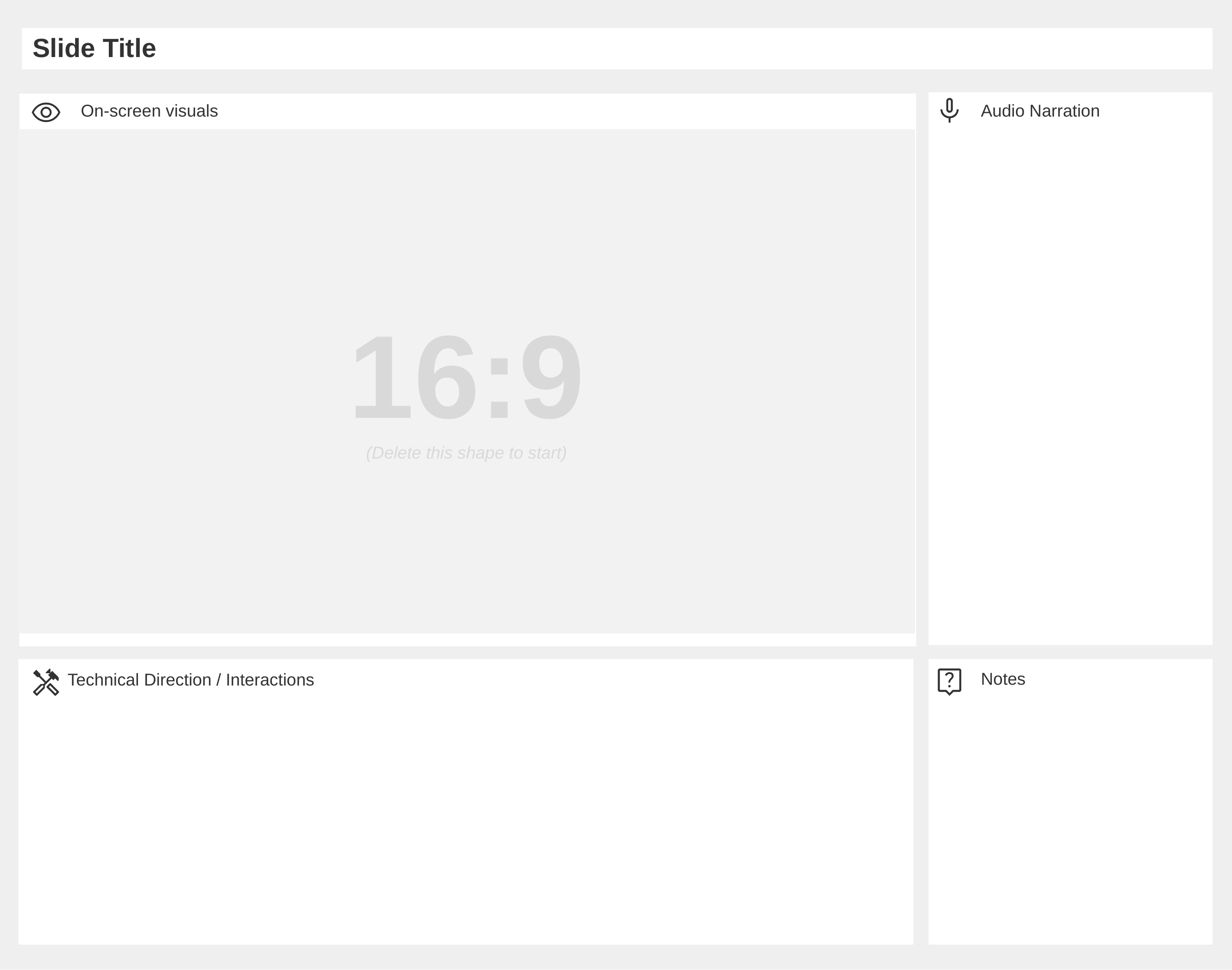

Slide Title

16:9
(Delete this shape to start)